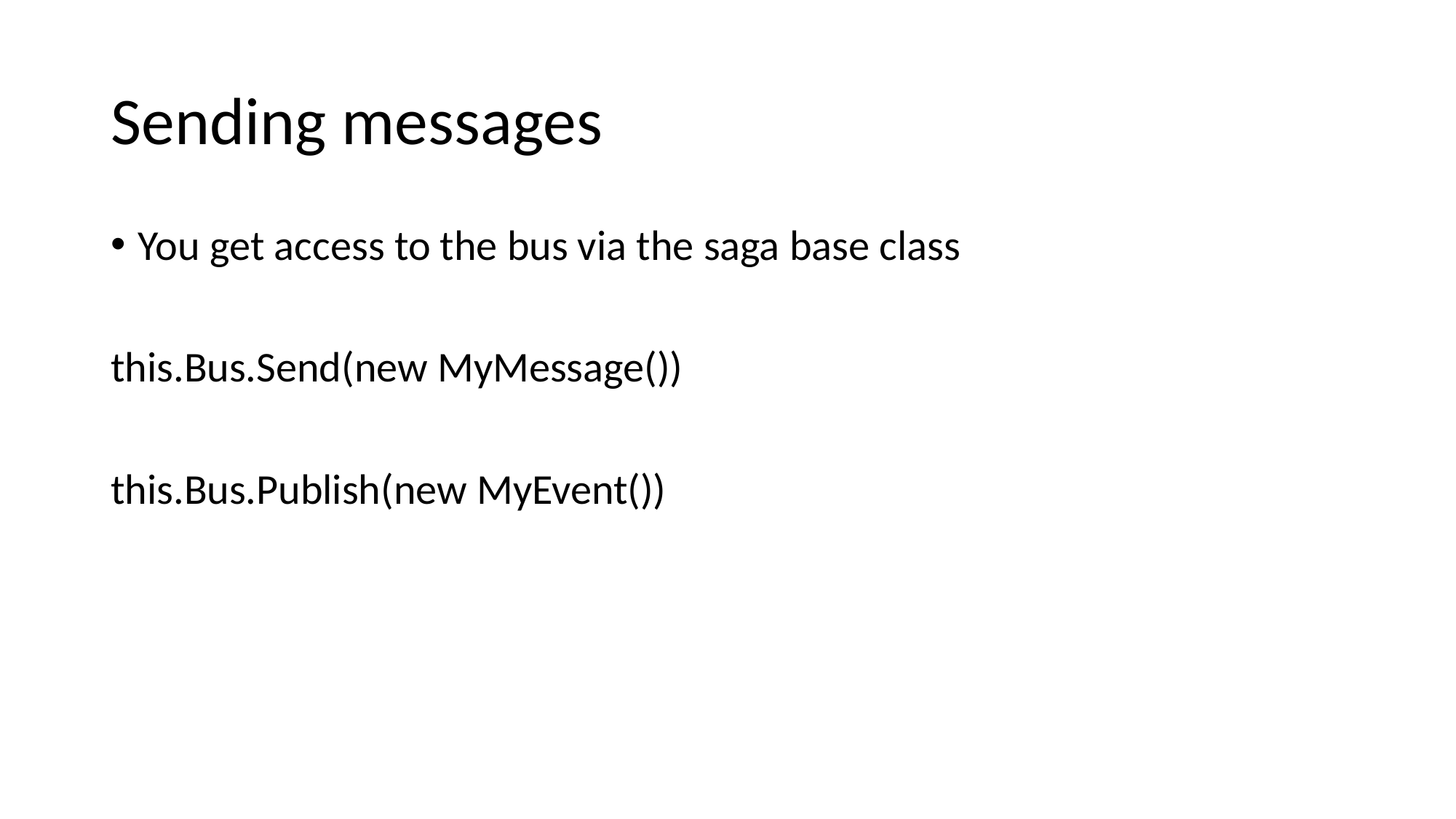

# Sending messages
You get access to the bus via the saga base class

this.Bus.Send(new MyMessage())

this.Bus.Publish(new MyEvent())